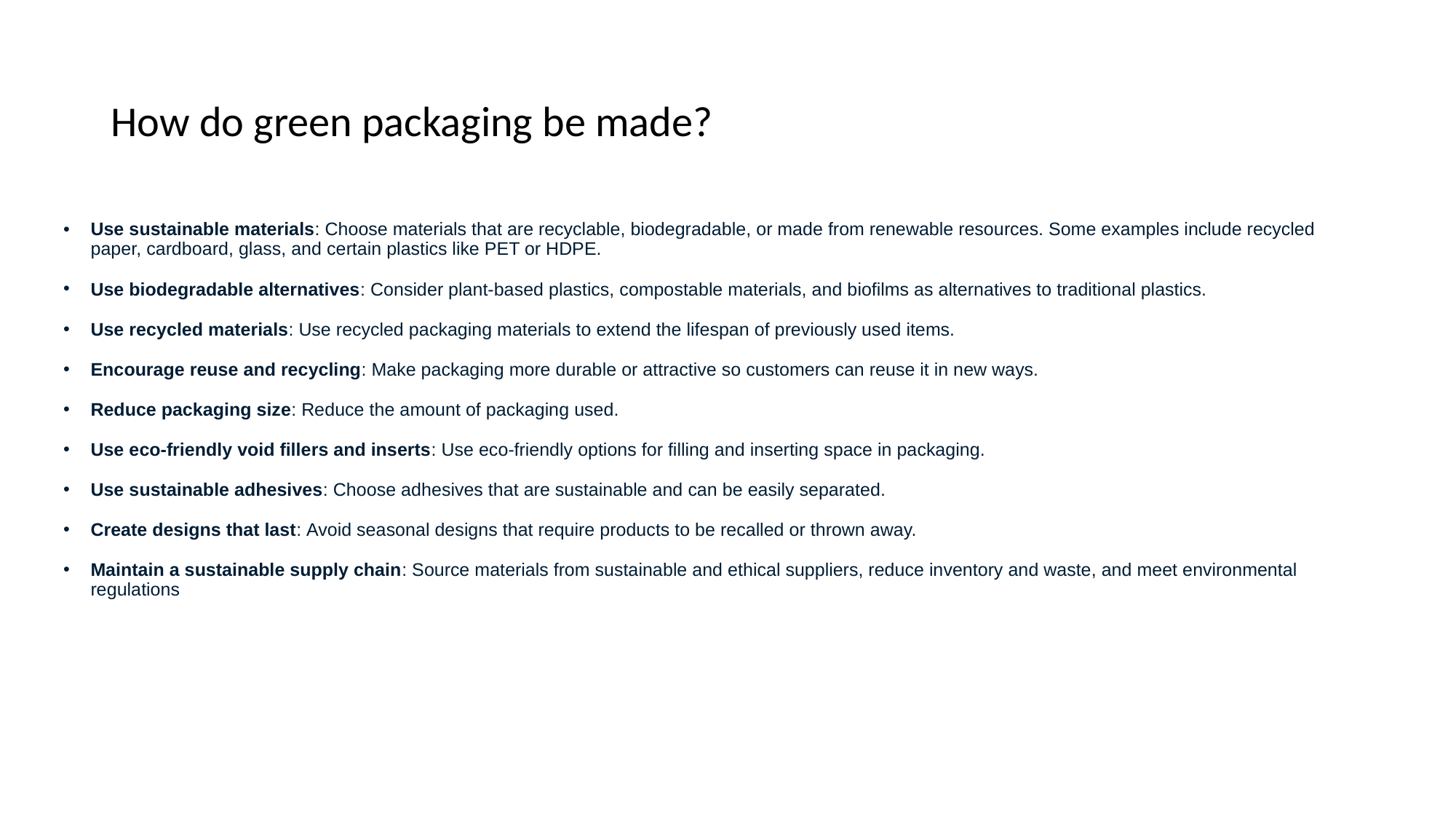

# How do green packaging be made?
Use sustainable materials: Choose materials that are recyclable, biodegradable, or made from renewable resources. Some examples include recycled paper, cardboard, glass, and certain plastics like PET or HDPE.
Use biodegradable alternatives: Consider plant-based plastics, compostable materials, and biofilms as alternatives to traditional plastics.
Use recycled materials: Use recycled packaging materials to extend the lifespan of previously used items.
Encourage reuse and recycling: Make packaging more durable or attractive so customers can reuse it in new ways.
Reduce packaging size: Reduce the amount of packaging used.
Use eco-friendly void fillers and inserts: Use eco-friendly options for filling and inserting space in packaging.
Use sustainable adhesives: Choose adhesives that are sustainable and can be easily separated.
Create designs that last: Avoid seasonal designs that require products to be recalled or thrown away.
Maintain a sustainable supply chain: Source materials from sustainable and ethical suppliers, reduce inventory and waste, and meet environmental regulations